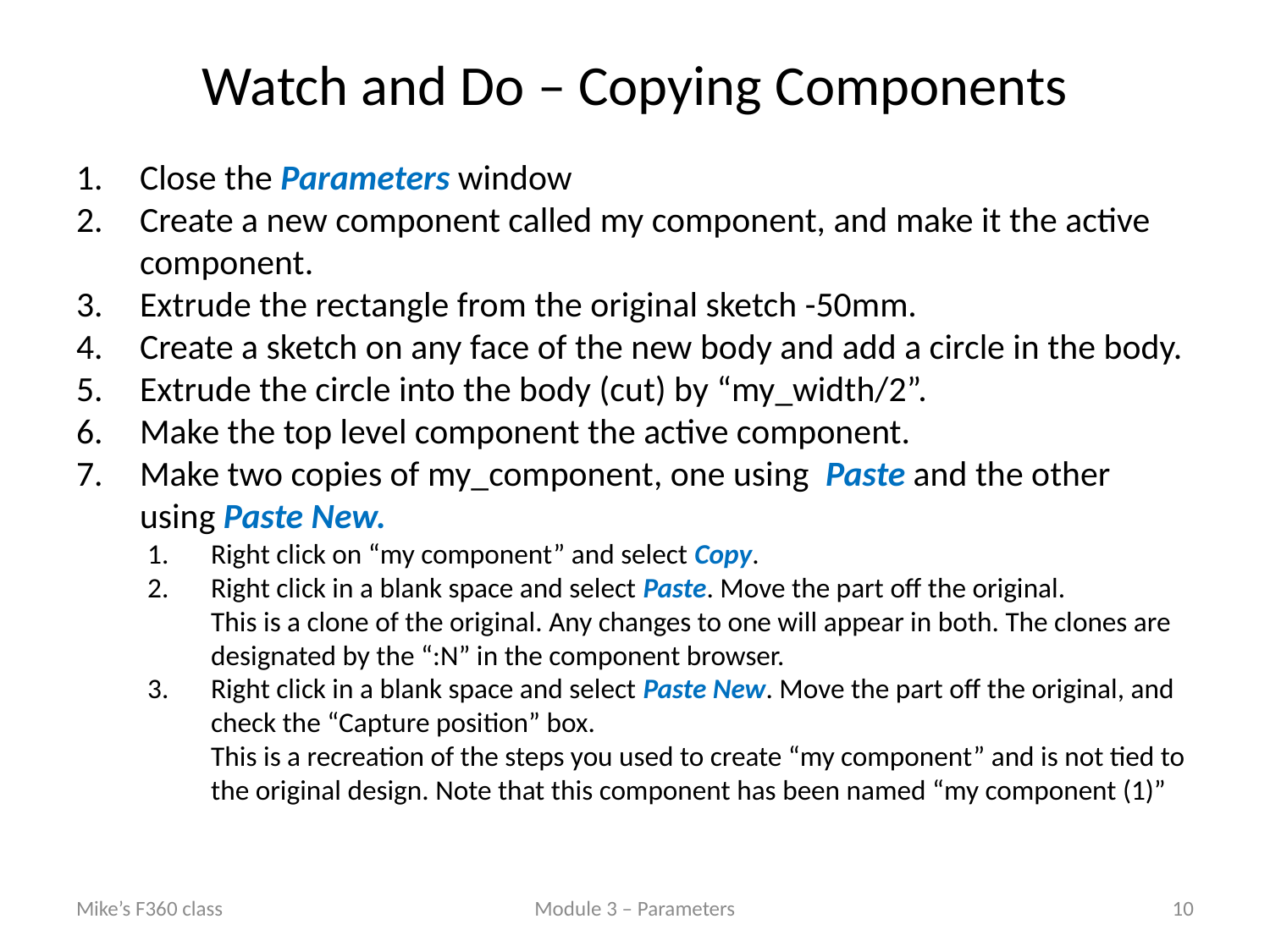

# Watch and Do – Copying Components
Close the Parameters window
Create a new component called my component, and make it the active component.
Extrude the rectangle from the original sketch -50mm.
Create a sketch on any face of the new body and add a circle in the body.
Extrude the circle into the body (cut) by “my_width/2”.
Make the top level component the active component.
Make two copies of my_component, one using  Paste and the other using Paste New.
Right click on “my component” and select Copy.
Right click in a blank space and select Paste. Move the part off the original.
This is a clone of the original. Any changes to one will appear in both. The clones are designated by the “:N” in the component browser.
Right click in a blank space and select Paste New. Move the part off the original, and check the “Capture position” box.
This is a recreation of the steps you used to create “my component” and is not tied to the original design. Note that this component has been named “my component (1)”

Mike’s F360 class
Module 3 – Parameters
10